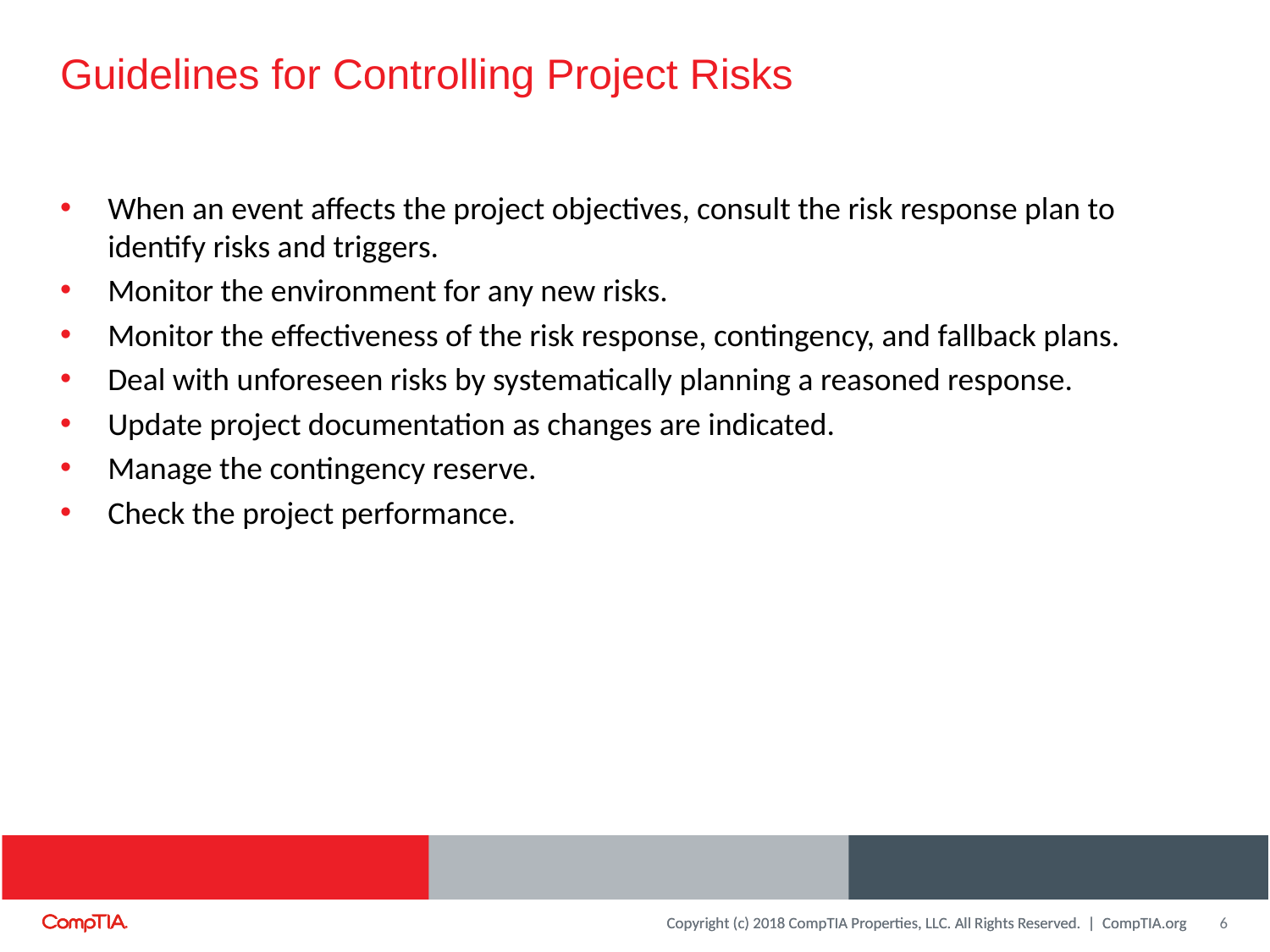

# Guidelines for Controlling Project Risks
When an event affects the project objectives, consult the risk response plan to identify risks and triggers.
Monitor the environment for any new risks.
Monitor the effectiveness of the risk response, contingency, and fallback plans.
Deal with unforeseen risks by systematically planning a reasoned response.
Update project documentation as changes are indicated.
Manage the contingency reserve.
Check the project performance.
6